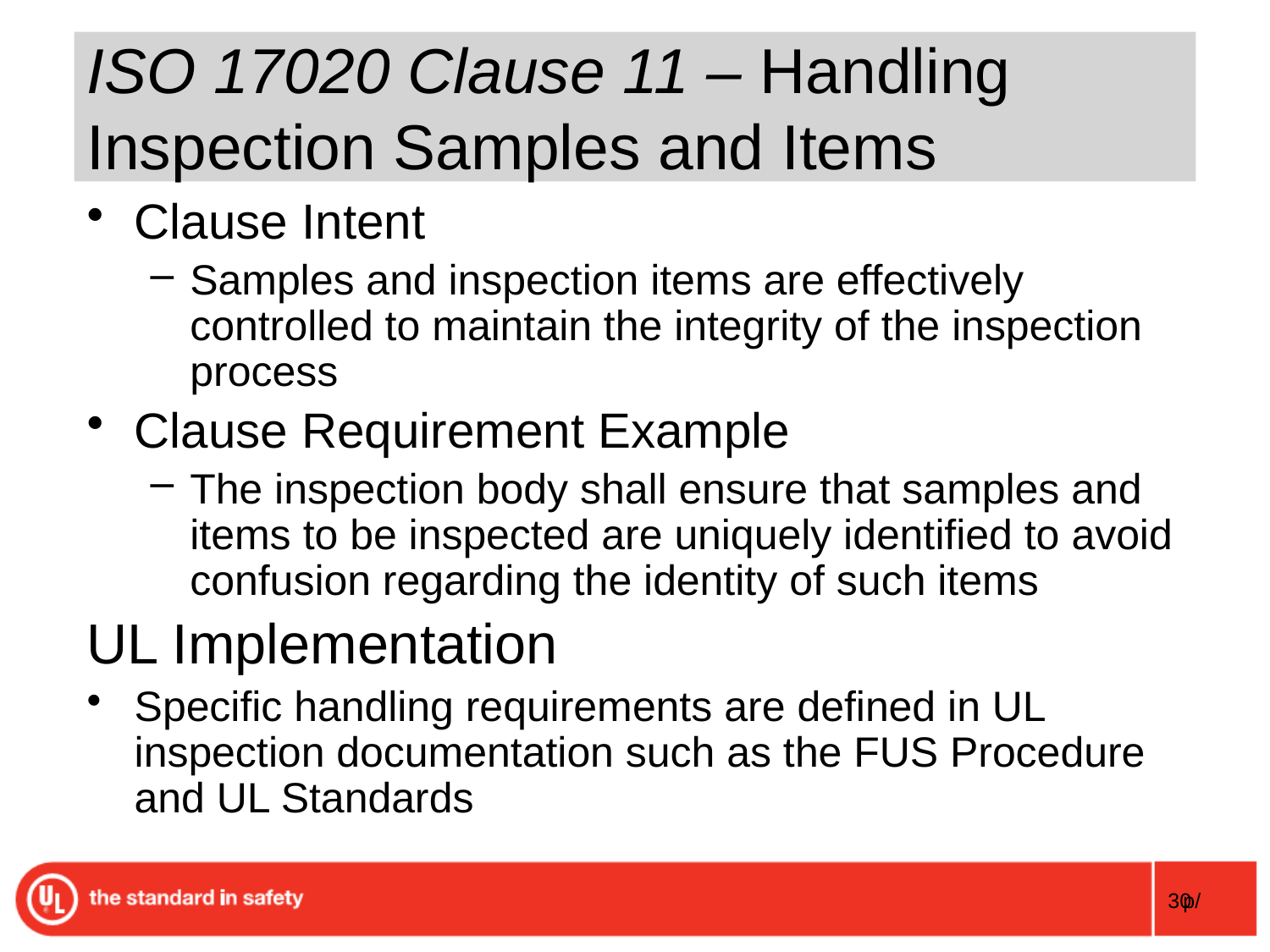

# ISO 17020 Clause 11 – Handling Inspection Samples and Items
Clause Intent
Samples and inspection items are effectively controlled to maintain the integrity of the inspection process
Clause Requirement Example
The inspection body shall ensure that samples and items to be inspected are uniquely identified to avoid confusion regarding the identity of such items
UL Implementation
Specific handling requirements are defined in UL inspection documentation such as the FUS Procedure and UL Standards